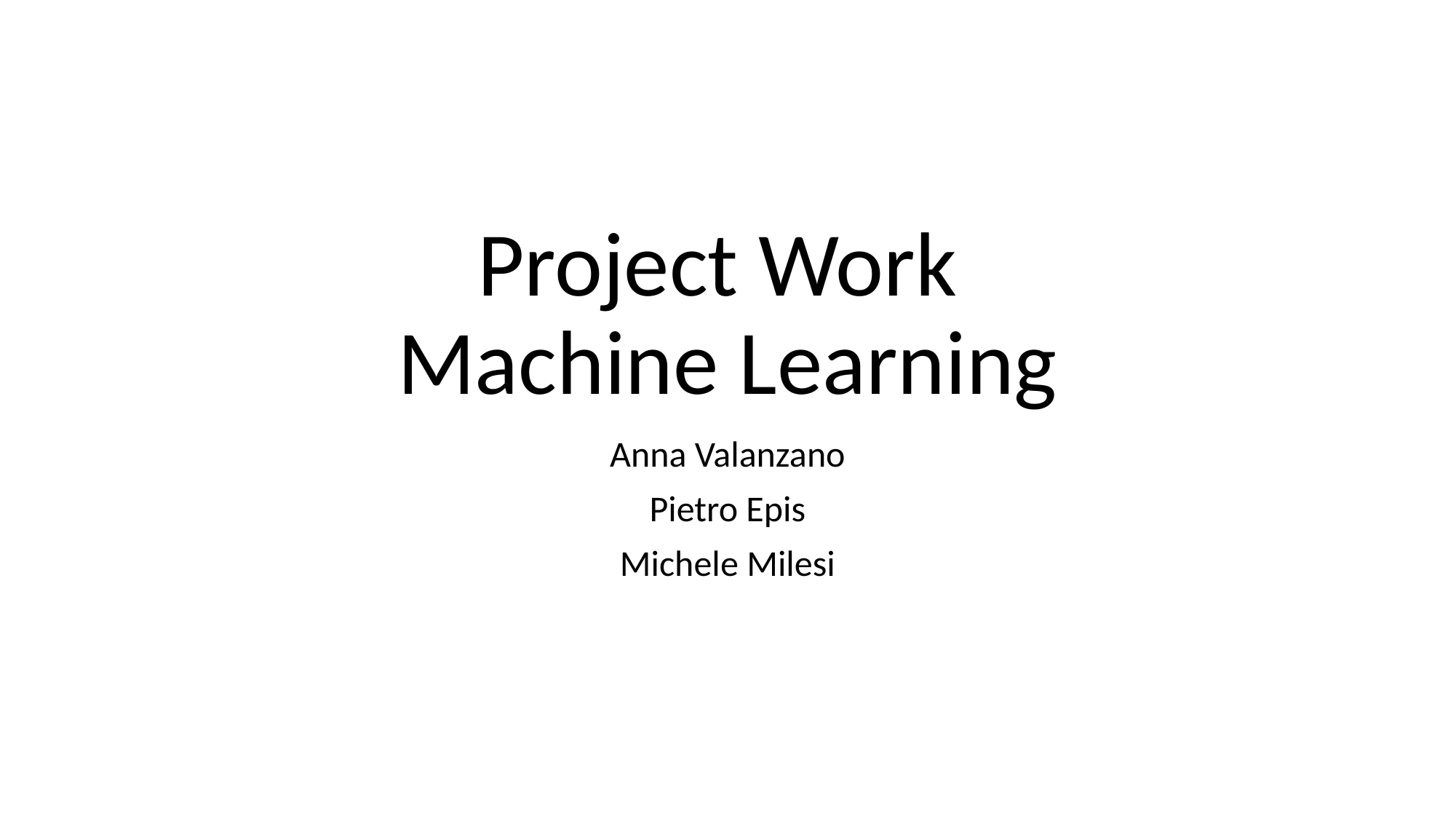

# Project Work Machine Learning
Anna Valanzano
Pietro Epis
Michele Milesi